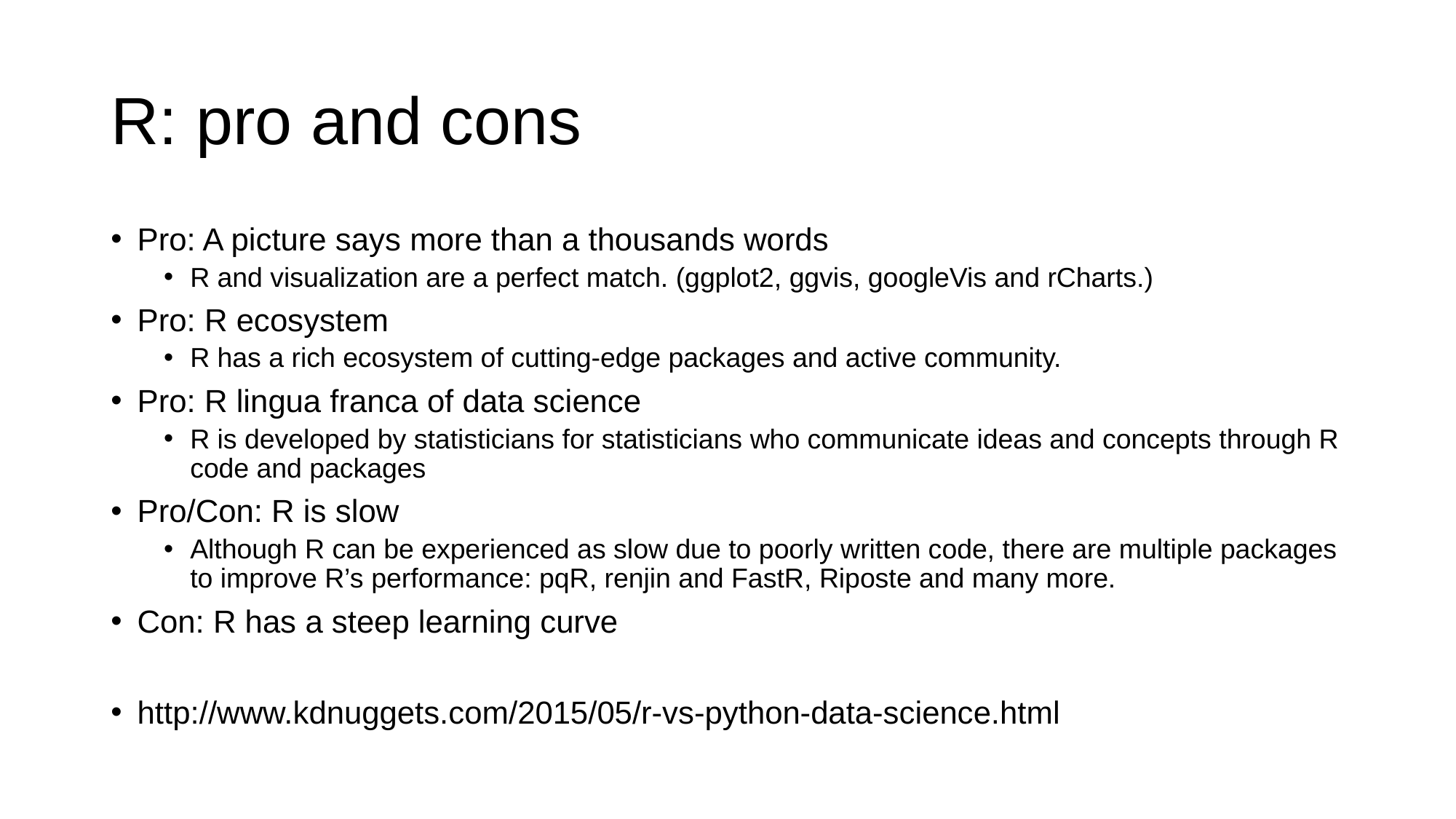

# R: pro and cons
Pro: A picture says more than a thousands words
R and visualization are a perfect match. (ggplot2, ggvis, googleVis and rCharts.)
Pro: R ecosystem
R has a rich ecosystem of cutting-edge packages and active community.
Pro: R lingua franca of data science
R is developed by statisticians for statisticians who communicate ideas and concepts through R code and packages
Pro/Con: R is slow
Although R can be experienced as slow due to poorly written code, there are multiple packages to improve R’s performance: pqR, renjin and FastR, Riposte and many more.
Con: R has a steep learning curve

http://www.kdnuggets.com/2015/05/r-vs-python-data-science.html